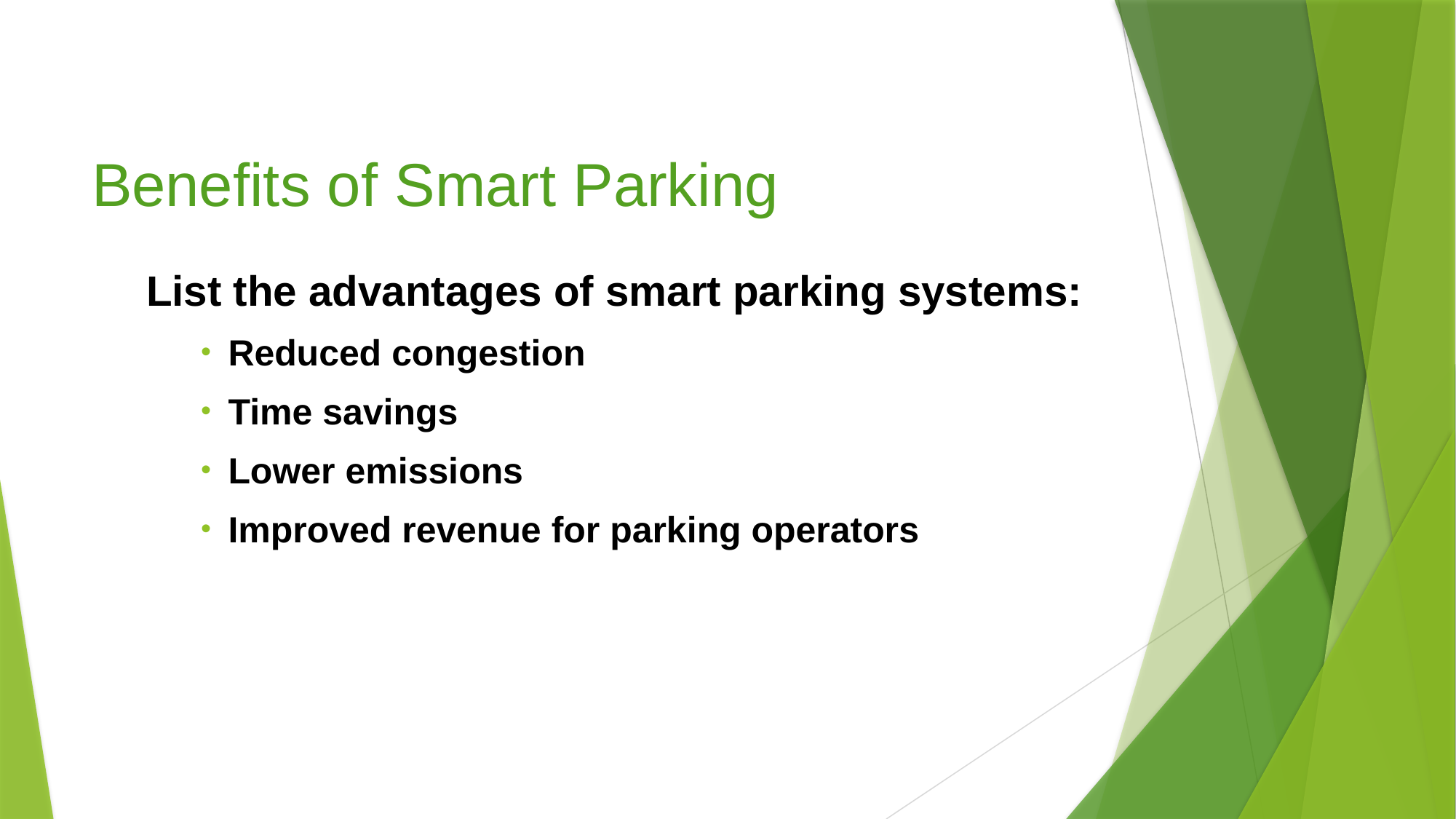

# Benefits of Smart Parking
List the advantages of smart parking systems:
Reduced congestion
Time savings
Lower emissions
Improved revenue for parking operators